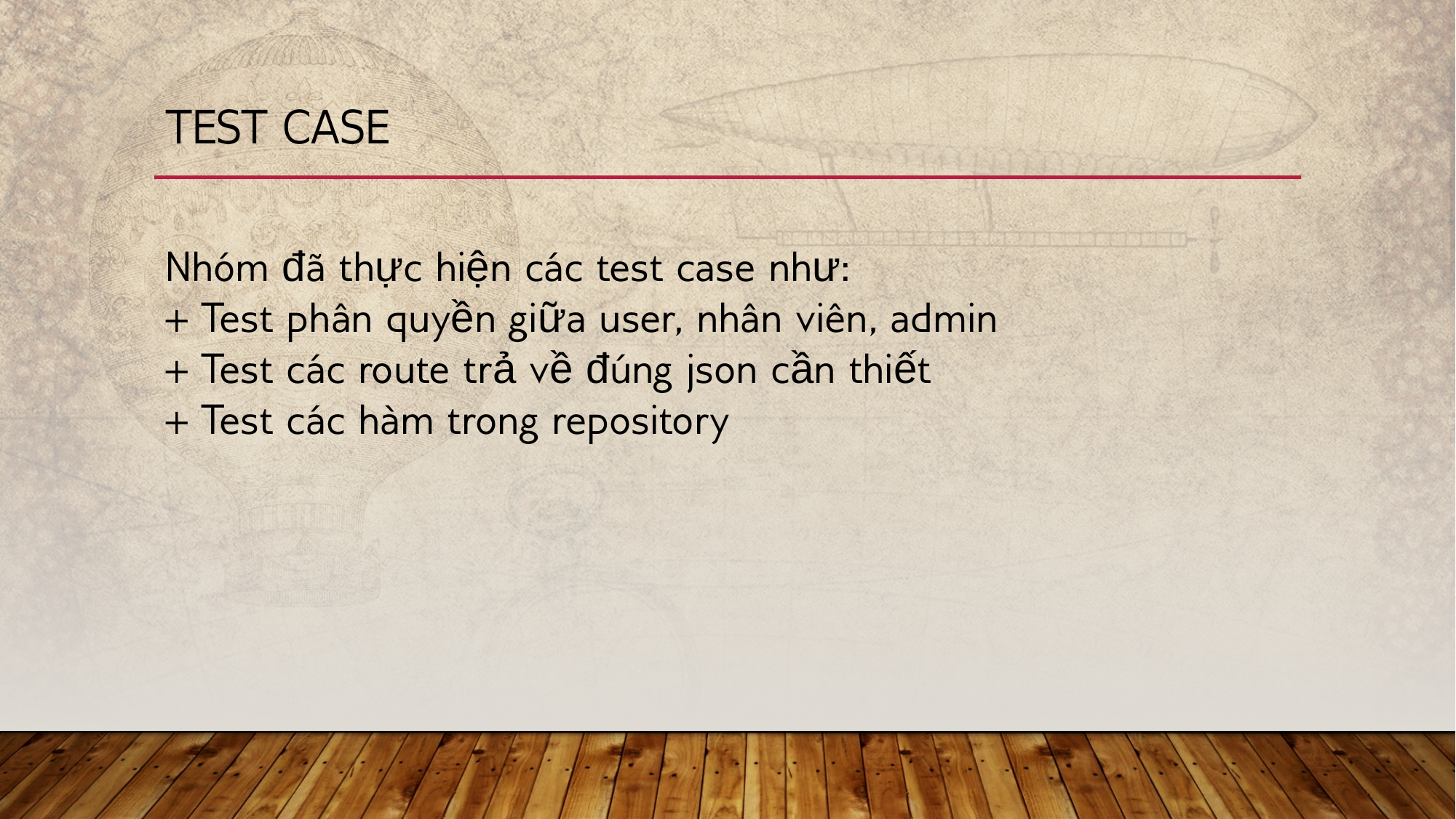

# Test case
Nhóm đã thực hiện các test case như:
+ Test phân quyền giữa user, nhân viên, admin
+ Test các route trả về đúng json cần thiết
+ Test các hàm trong repository